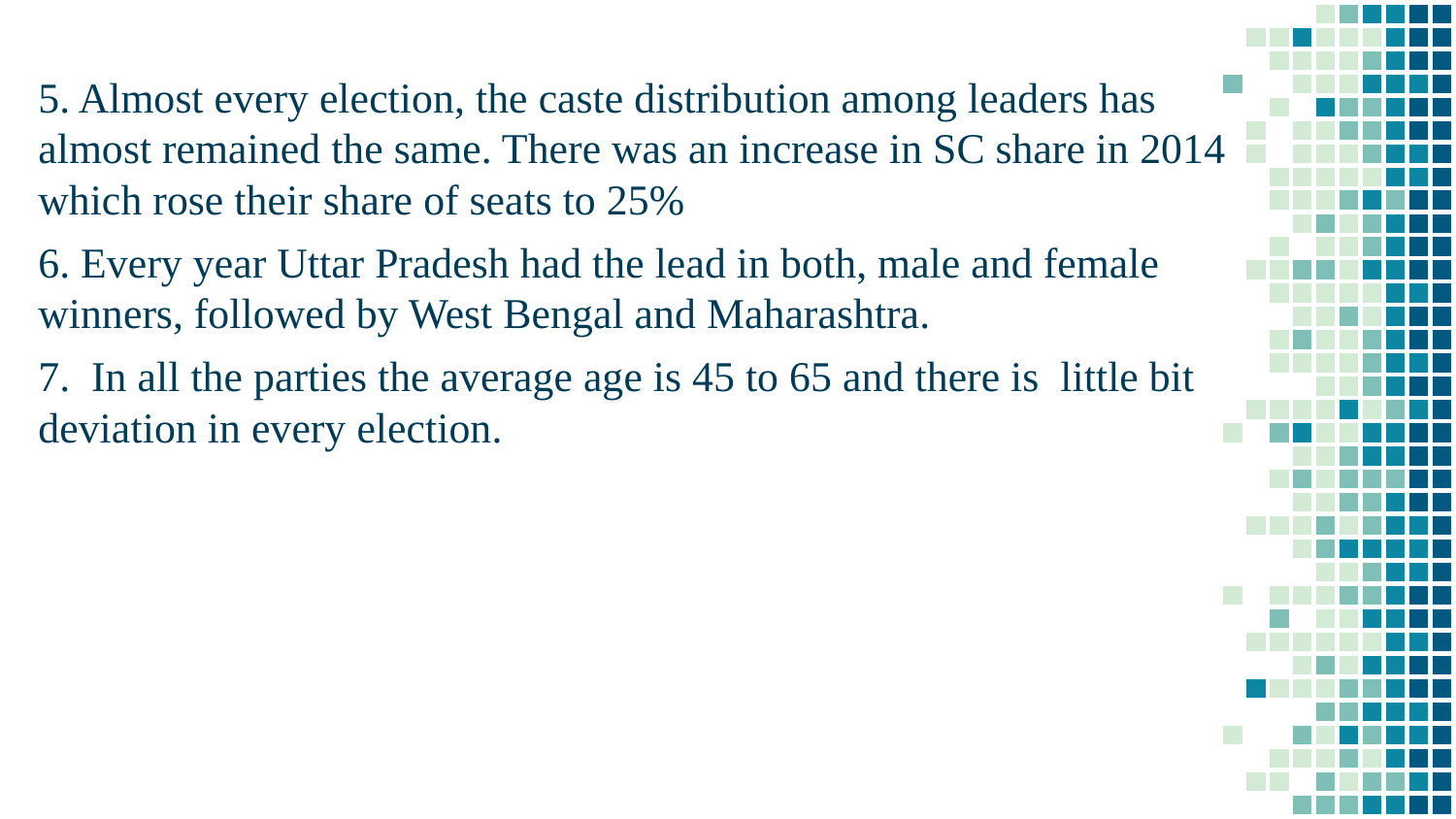

5. Almost every election, the caste distribution among leaders has      almost remained the same. There was an increase in SC share in 2014 which rose their share of seats to 25%
6. Every year Uttar Pradesh had the lead in both, male and female    winners, followed by West Bengal and Maharashtra.
7.  In all the parties the average age is 45 to 65 and there is  little bit  deviation in every election.